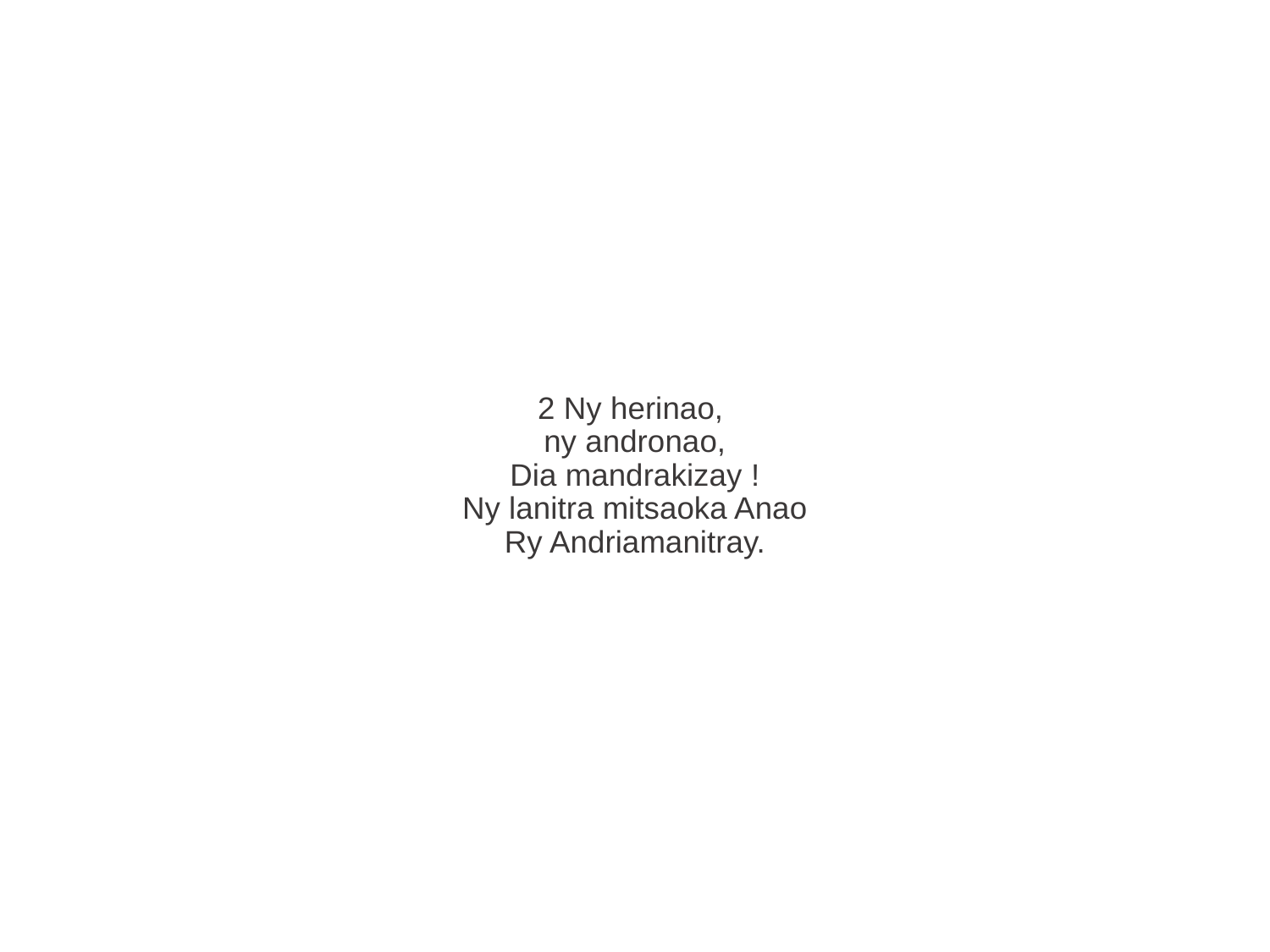

2 Ny herinao,
ny andronao,
Dia mandrakizay !
Ny lanitra mitsaoka Anao
Ry Andriamanitray.